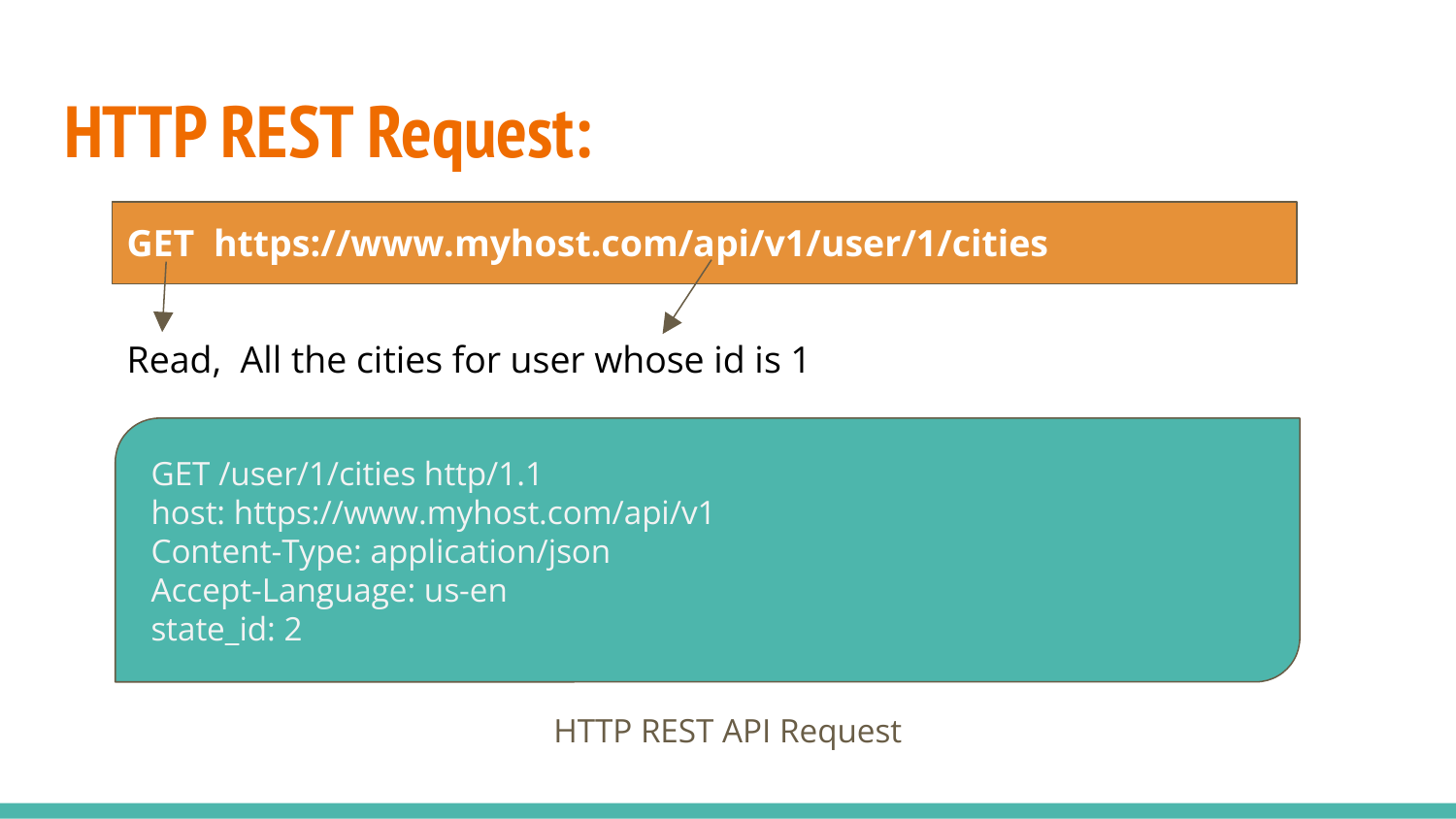

# HTTP REST Request:

HTTP REST API Request

GET  https://www.myhost.com/api/v1/user/1/cities
Read,  All the cities for user whose id is 1
 GET /user/1/cities http/1.1
 host: https://www.myhost.com/api/v1
 Content-Type: application/json
 Accept-Language: us-en
 state_id: 2